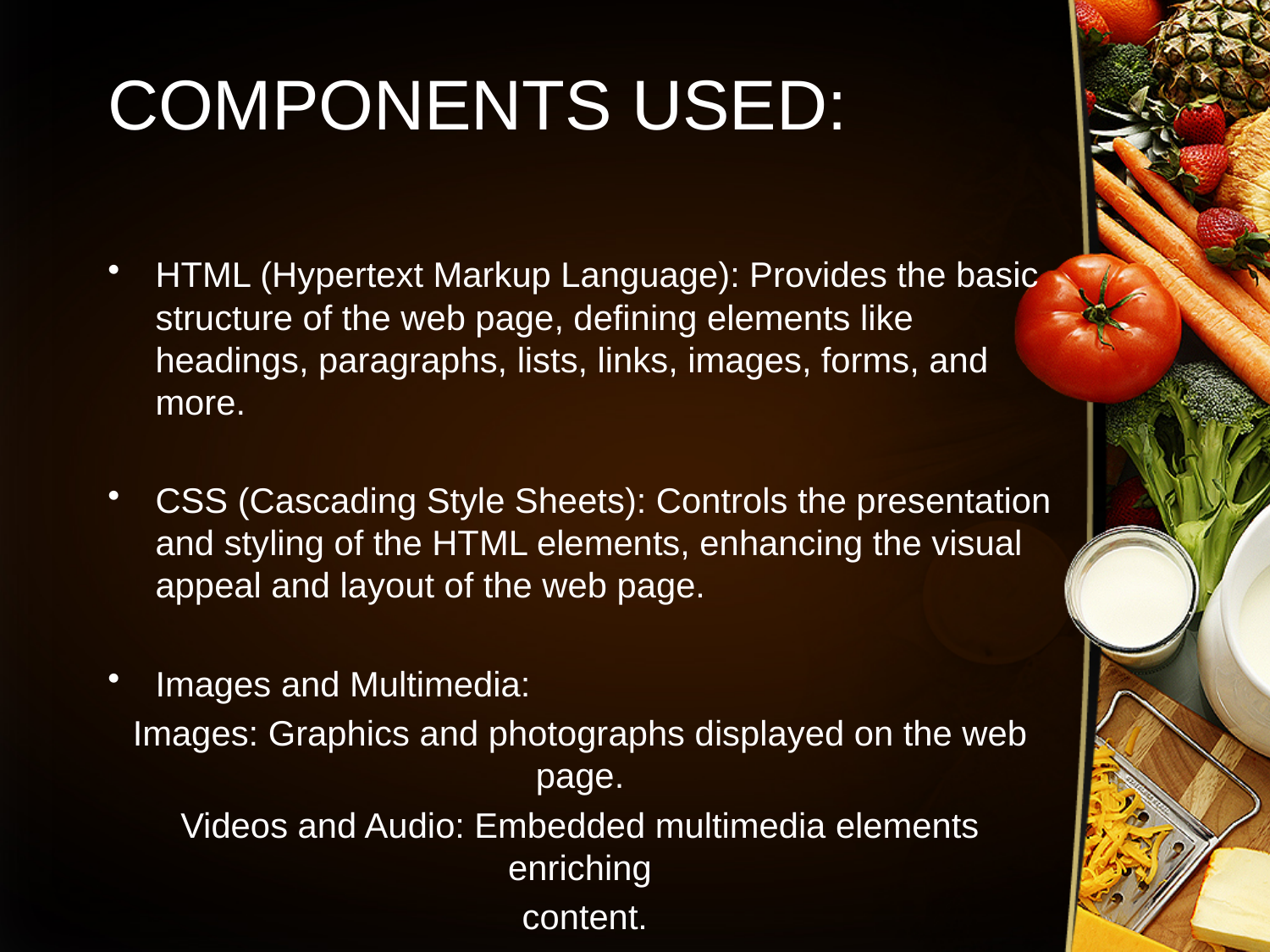

# COMPONENTS USED:
HTML (Hypertext Markup Language): Provides the basic structure of the web page, defining elements like headings, paragraphs, lists, links, images, forms, and more.

CSS (Cascading Style Sheets): Controls the presentation and styling of the HTML elements, enhancing the visual appeal and layout of the web page.

Images and Multimedia:
Images: Graphics and photographs displayed on the web page.
Videos and Audio: Embedded multimedia elements enriching
 content.